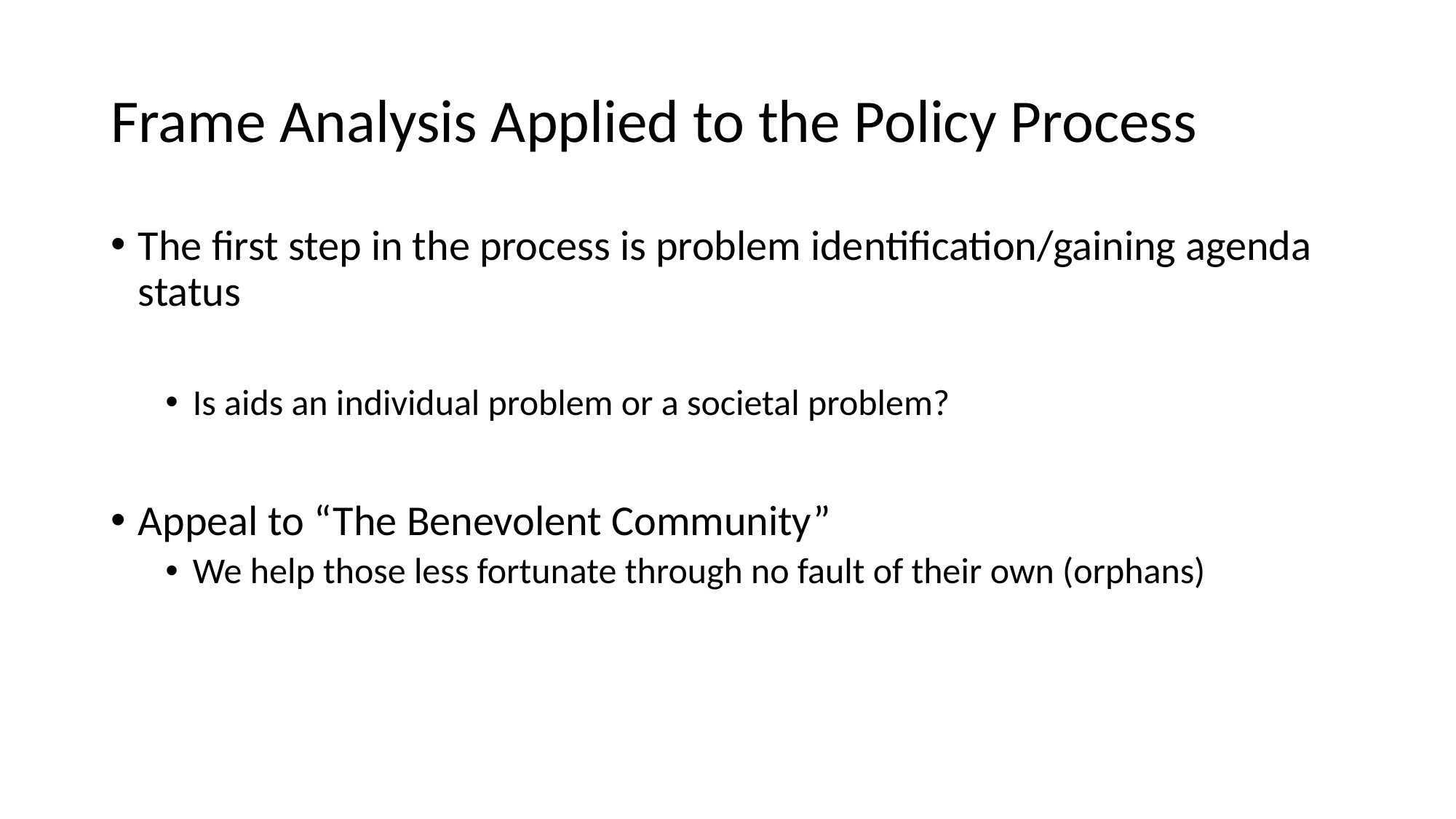

# Frame Analysis Applied to the Policy Process
The first step in the process is problem identification/gaining agenda status

Is aids an individual problem or a societal problem?

Appeal to “The Benevolent Community”
We help those less fortunate through no fault of their own (orphans)